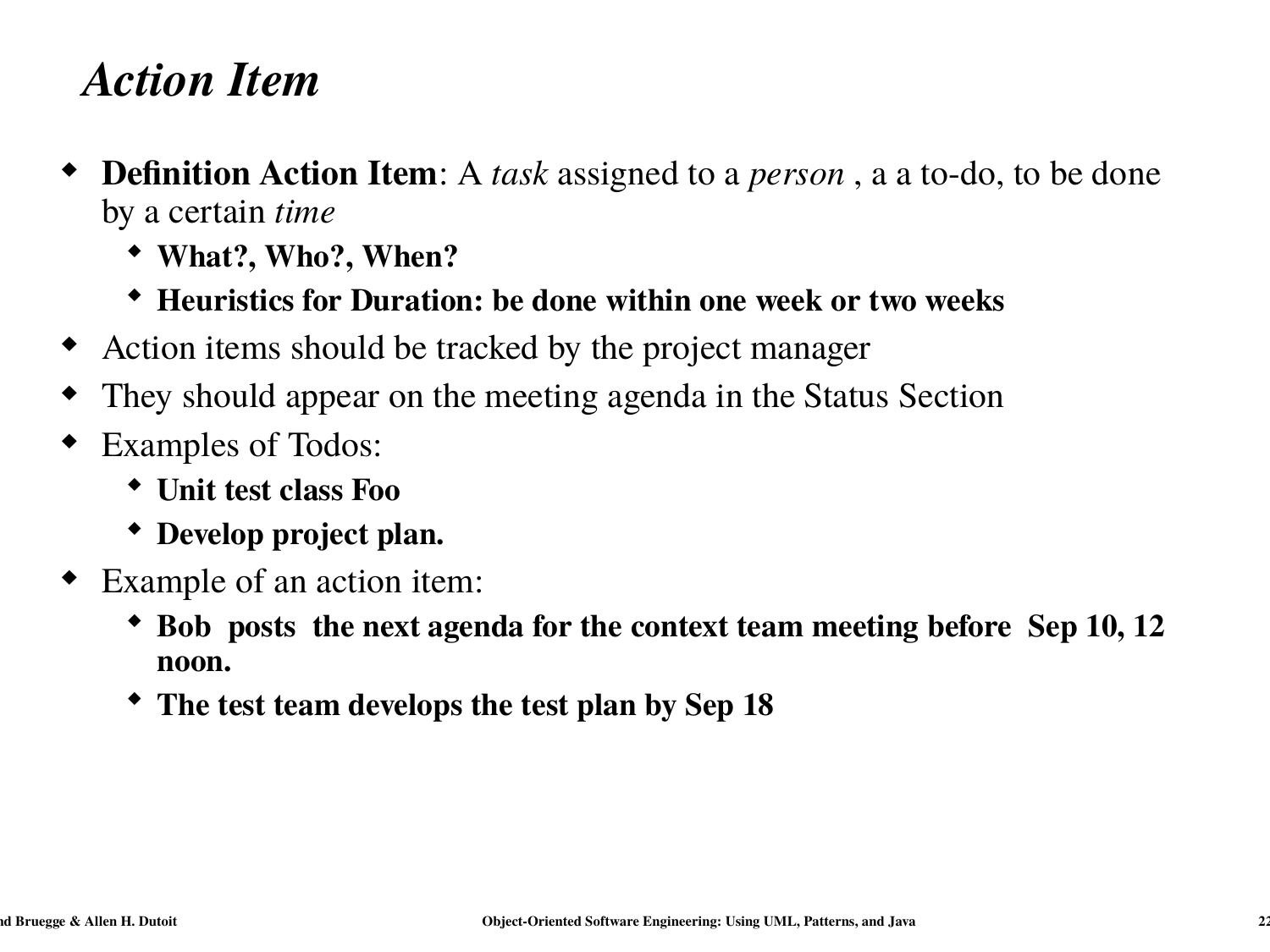

# Action Item
Definition Action Item: A task assigned to a person , a a to-do, to be done by a certain time
What?, Who?, When?
Heuristics for Duration: be done within one week or two weeks
Action items should be tracked by the project manager
They should appear on the meeting agenda in the Status Section
Examples of Todos:
Unit test class Foo
Develop project plan.
Example of an action item:
Bob  posts  the next agenda for the context team meeting before  Sep 10, 12 noon.
The test team develops the test plan by Sep 18